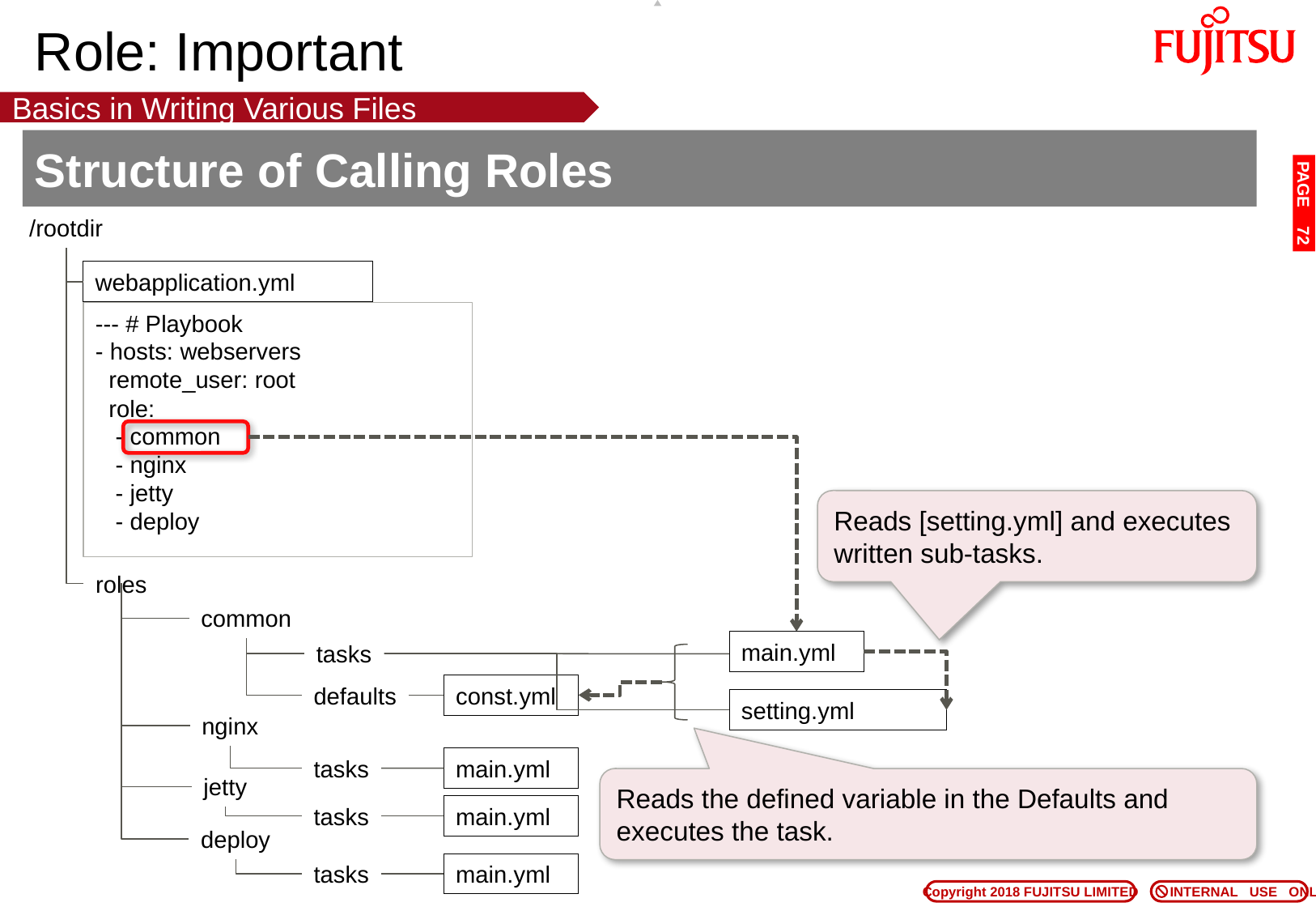

# Role: Important
Basics in Writing Various Files
Structure of Calling Roles
PAGE    72
/rootdir
webapplication.yml
--- # Playbook
- hosts: webservers
  remote_user: root
  role:
   - common
   - nginx
   - jetty
   - deploy

Reads [setting.yml] and executes written sub-tasks.
roles
common
main.yml
tasks

defaults
const.yml
setting.yml
nginx
tasks
main.yml
jetty
Reads the defined variable in the Defaults and executes the task.
tasks
main.yml
deploy
tasks
main.yml